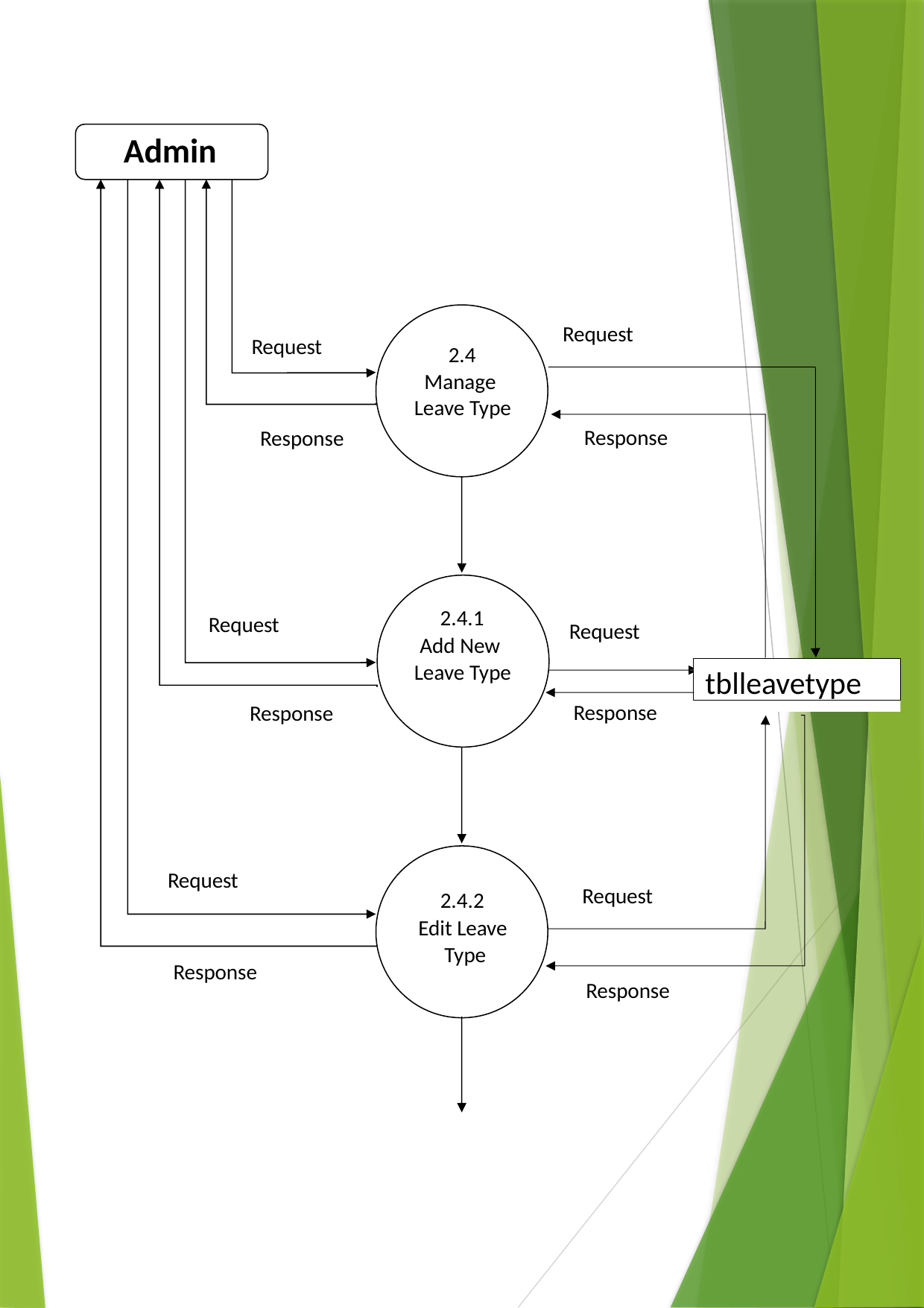

Admin

Request
Request
2.4
Manage  Leave Type

Response
Response
2.4.1
Add New  Leave Type
Request
Request

tblleavetype
Response
Response
Request
Request
2.4.2
Edit Leave  Type
Response
Response
20